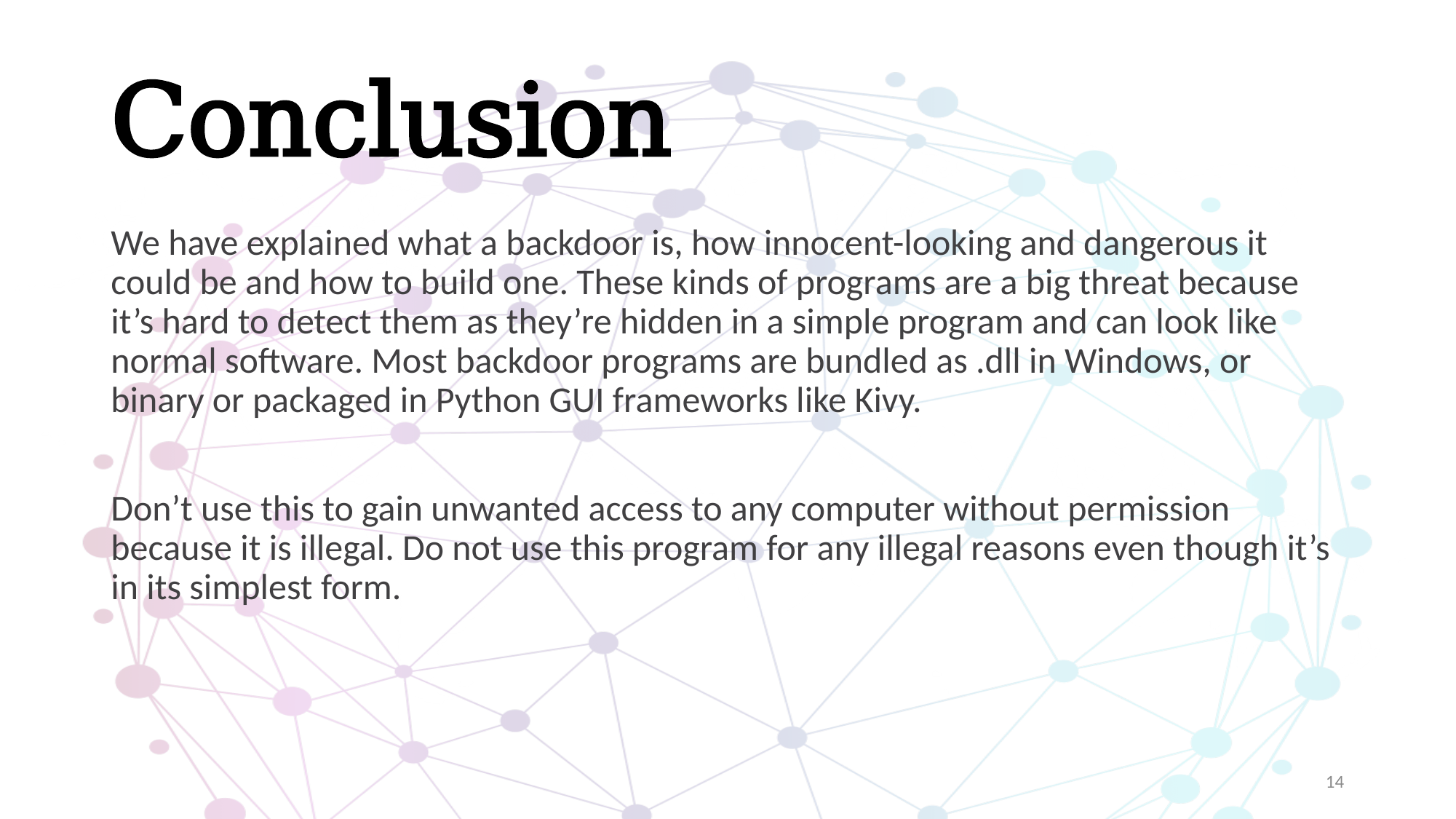

# Conclusion
We have explained what a backdoor is, how innocent-looking and dangerous it could be and how to build one. These kinds of programs are a big threat because it’s hard to detect them as they’re hidden in a simple program and can look like normal software. Most backdoor programs are bundled as .dll in Windows, or binary or packaged in Python GUI frameworks like Kivy.

Don’t use this to gain unwanted access to any computer without permission because it is illegal. Do not use this program for any illegal reasons even though it’s in its simplest form.
14